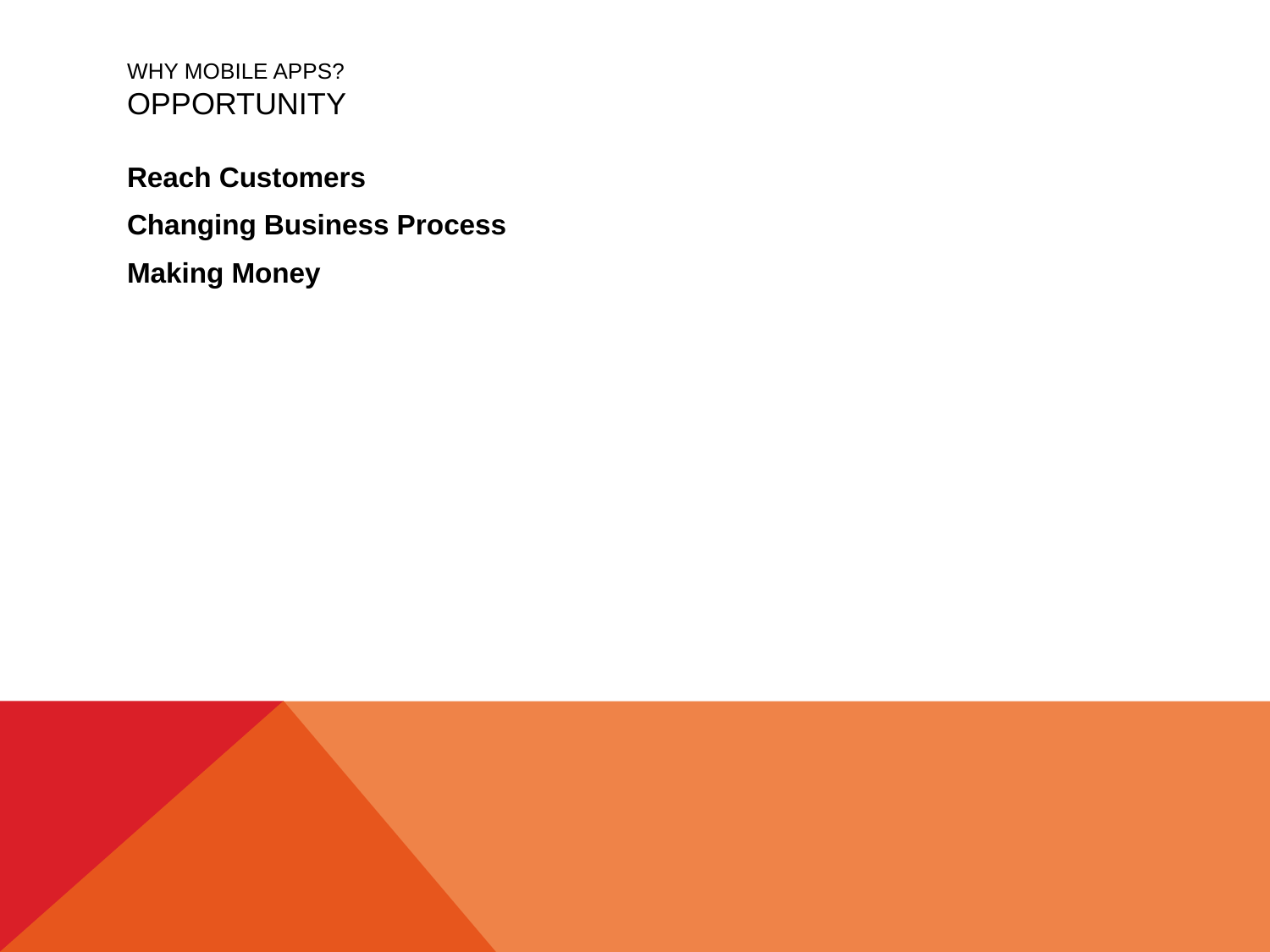

# Why Mobile Apps? Opportunity
Reach Customers
Changing Business Process
Making Money